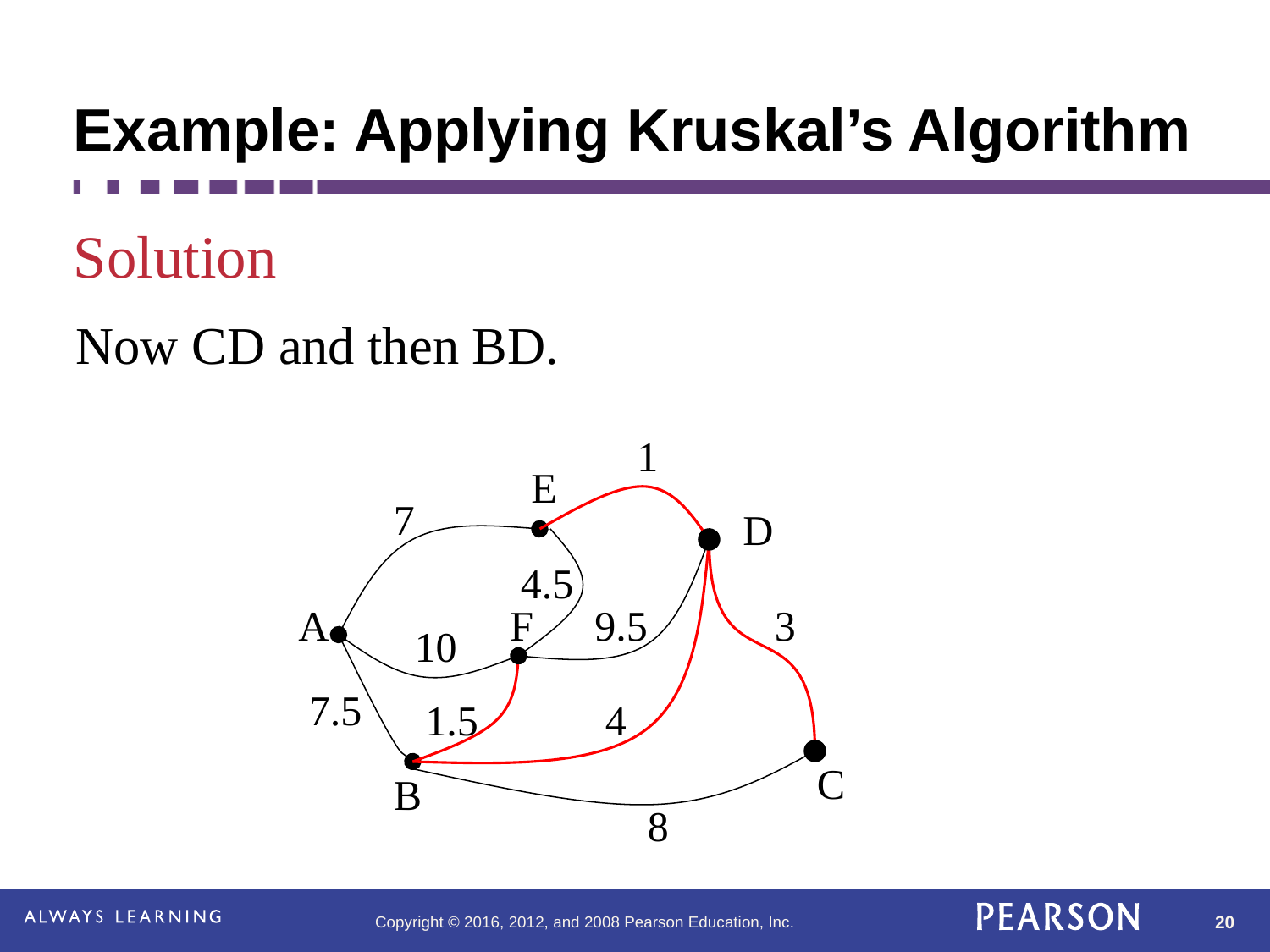

# Example: Applying Kruskal’s Algorithm
Solution
Now CD and then BD.
1
E

7
D

4.5
A
F
9.5
3
10

7.5
1.5
4

C
B
8